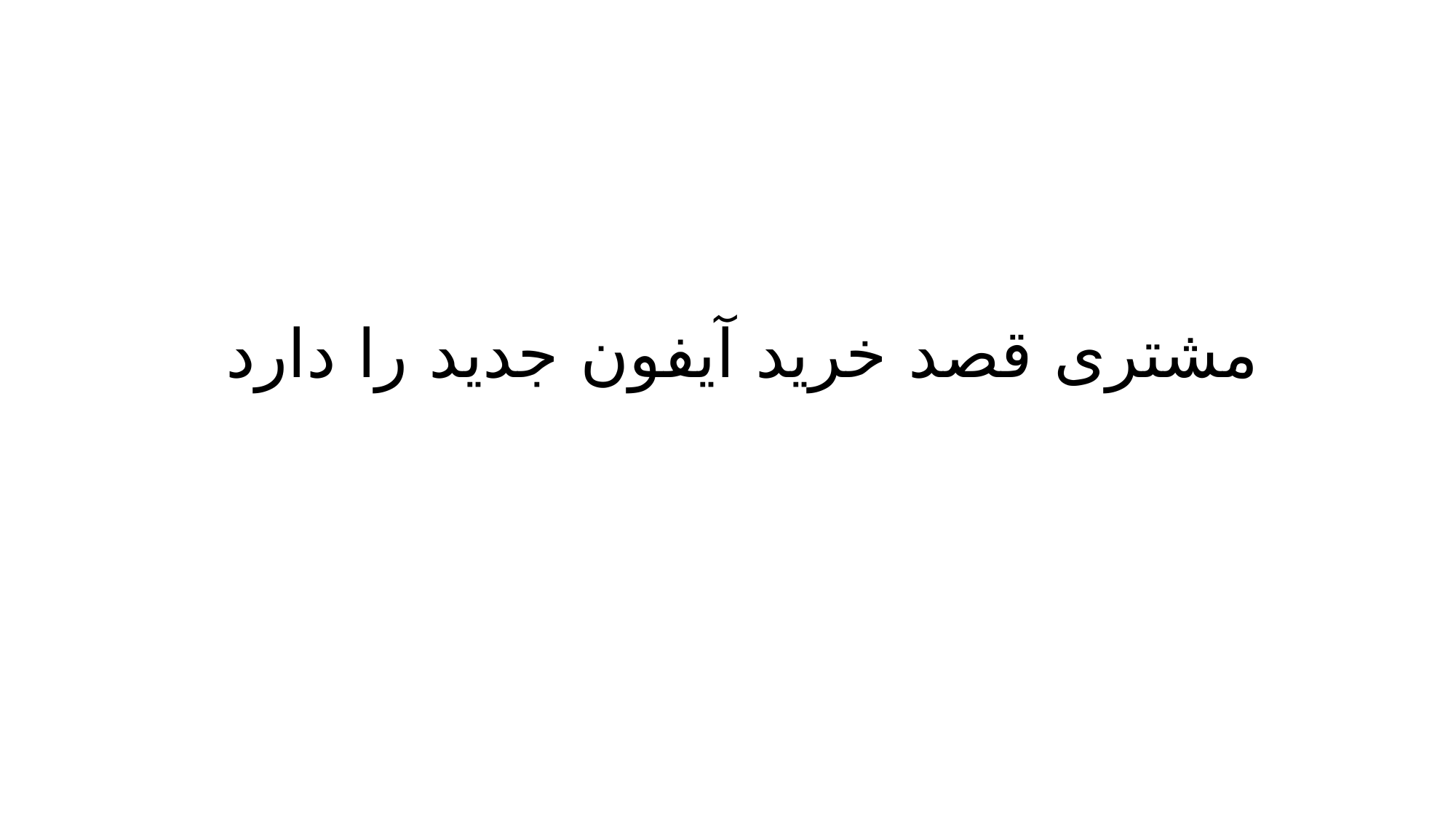

# مشتری قصد خرید آیفون جدید را دارد